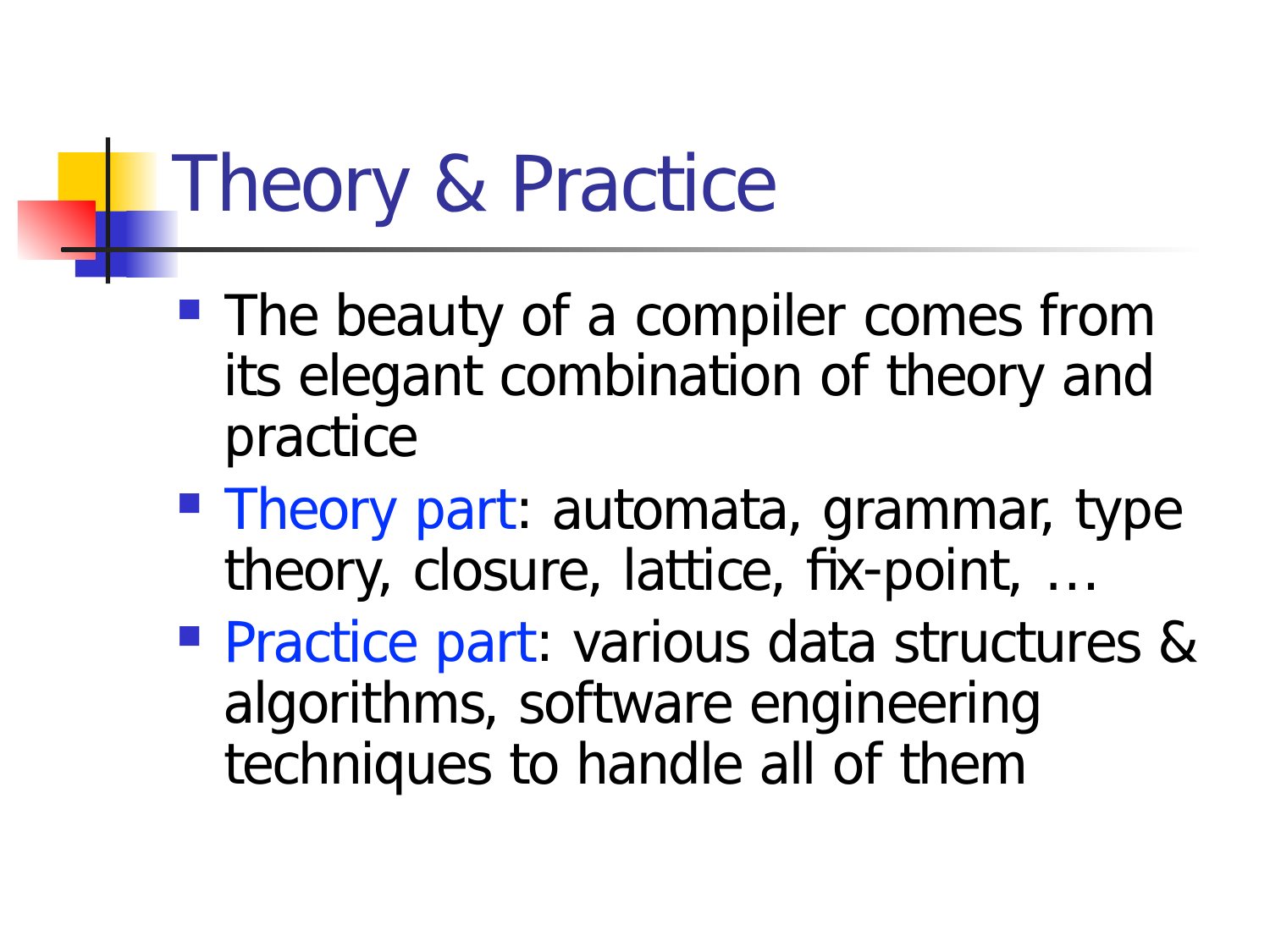

# Theory & Practice
The beauty of a compiler comes from its elegant combination of theory and practice
Theory part: automata, grammar, type theory, closure, lattice, fix-point, …
Practice part: various data structures & algorithms, software engineering techniques to handle all of them